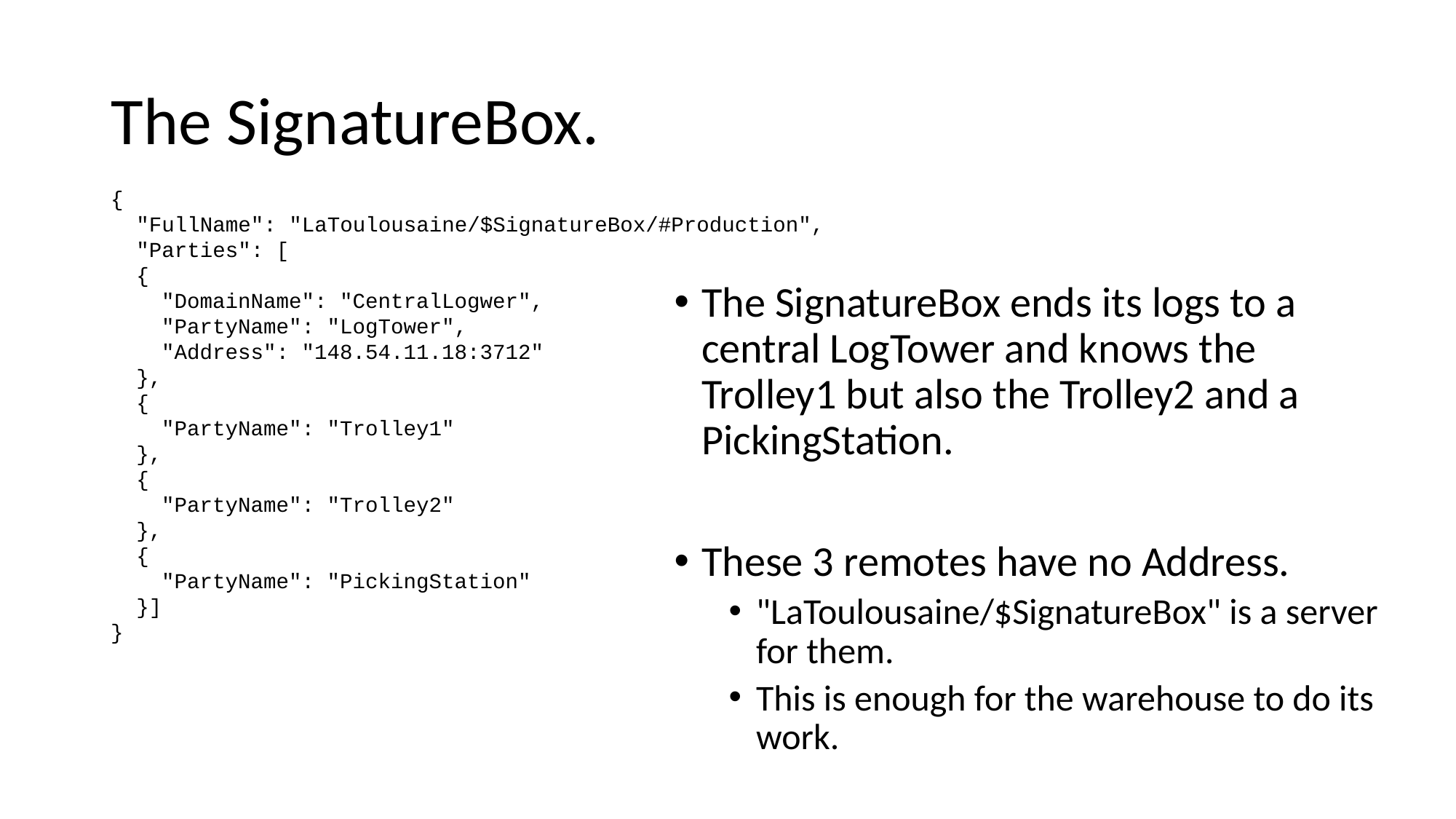

# The SignatureBox.
{
  "FullName": "LaToulousaine/$SignatureBox/#Production",
  "Parties": [
  {
    "DomainName": "CentralLogwer",
    "PartyName": "LogTower",
    "Address": "148.54.11.18:3712"
  },
  {
    "PartyName": "Trolley1"
  },
  {
    "PartyName": "Trolley2"
  },
  {
    "PartyName": "PickingStation"
  }]
}
The SignatureBox ends its logs to a central LogTower and knows the Trolley1 but also the Trolley2 and a PickingStation.

These 3 remotes have no Address.
"LaToulousaine/$SignatureBox" is a server for them.
This is enough for the warehouse to do its work.